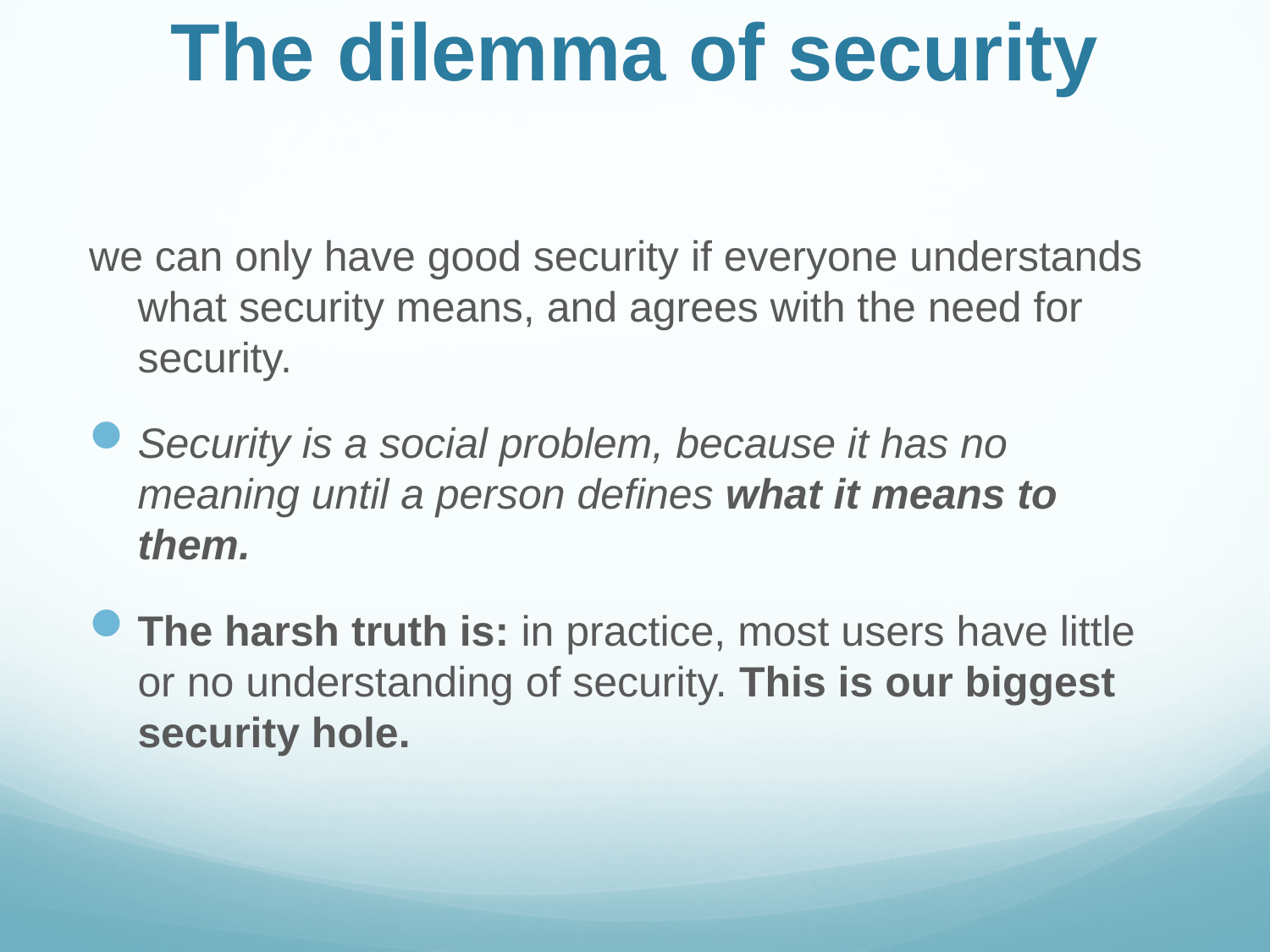

# The dilemma of security
we can only have good security if everyone understands what security means, and agrees with the need for security.
Security is a social problem, because it has no meaning until a person defines what it means to them.
The harsh truth is: in practice, most users have little or no understanding of security. This is our biggest security hole.